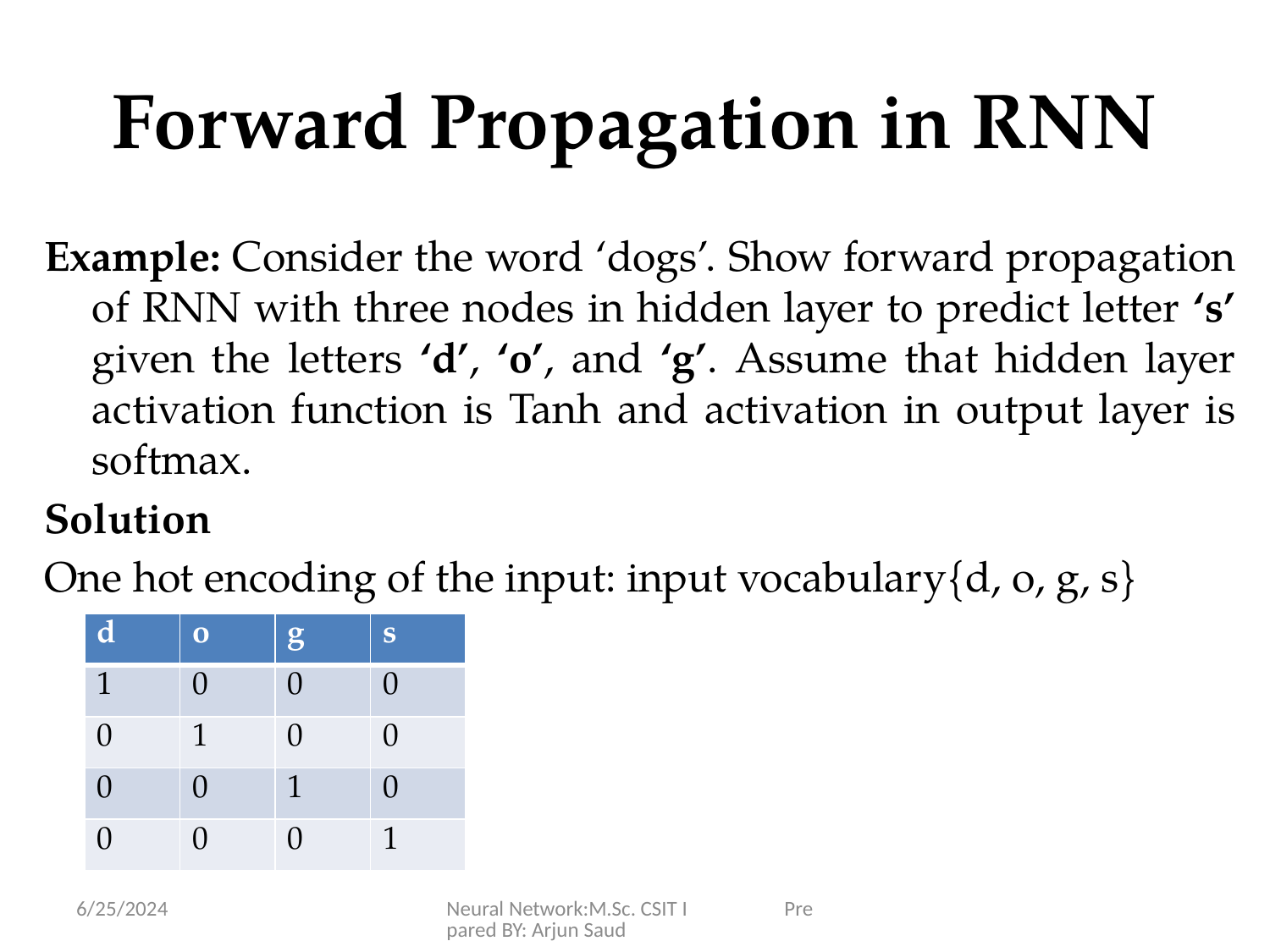

# Forward Propagation in RNN
Example: Consider the word ‘dogs’. Show forward propagation of RNN with three nodes in hidden layer to predict letter ‘s’ given the letters ‘d’, ‘o’, and ‘g’. Assume that hidden layer activation function is Tanh and activation in output layer is softmax.
Solution
One hot encoding of the input: input vocabulary{d, o, g, s}

| d | o | g | s |
| --- | --- | --- | --- |
| 1 | 0 | 0 | 0 |
| 0 | 1 | 0 | 0 |
| 0 | 0 | 1 | 0 |
| 0 | 0 | 0 | 1 |
6/25/2024
Neural Network:M.Sc. CSIT I                    Prepared BY: Arjun Saud